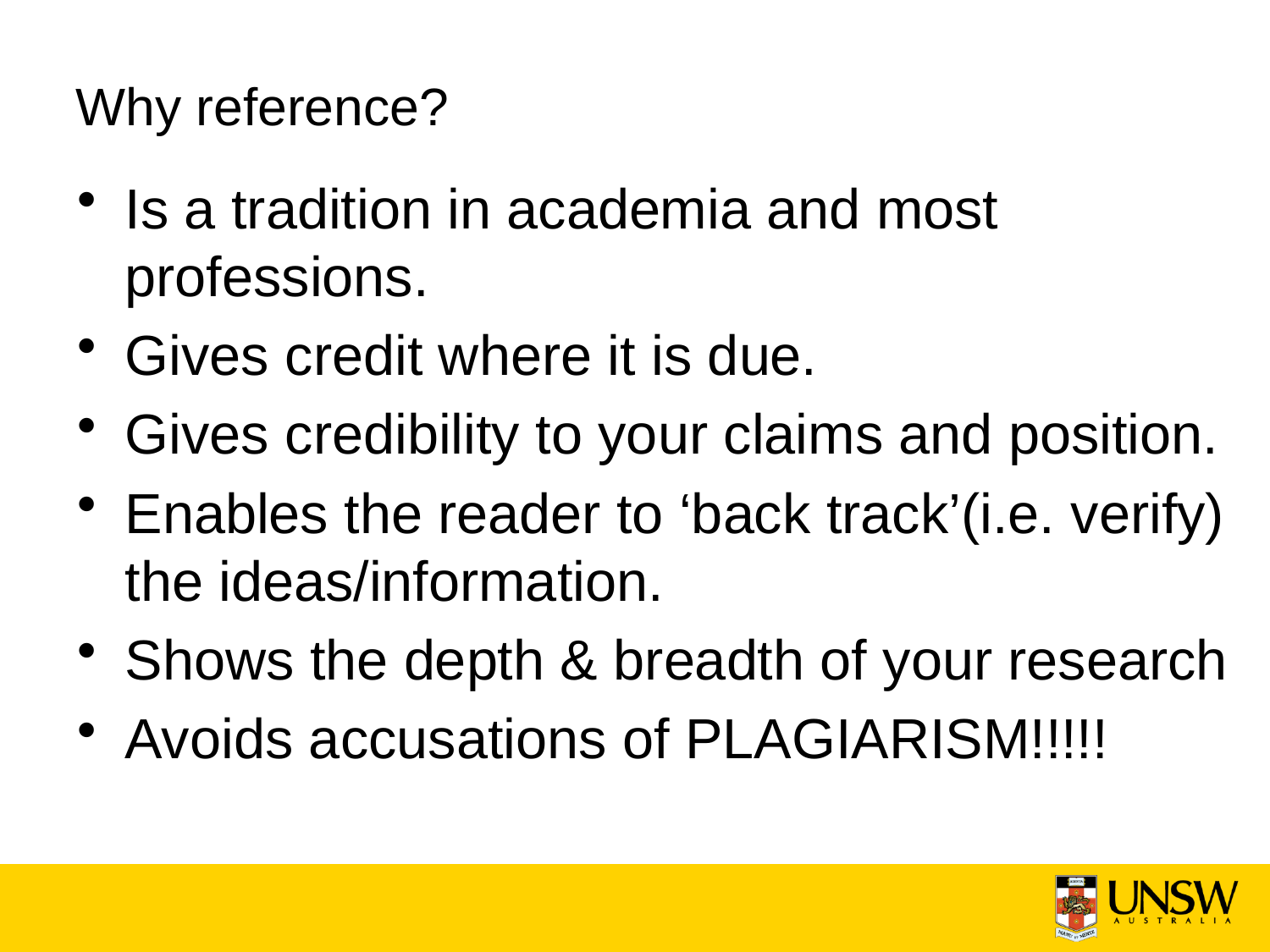

# Why reference?
Is a tradition in academia and most professions.
Gives credit where it is due.
Gives credibility to your claims and position.
Enables the reader to ‘back track’(i.e. verify) the ideas/information.
Shows the depth & breadth of your research
Avoids accusations of PLAGIARISM!!!!!